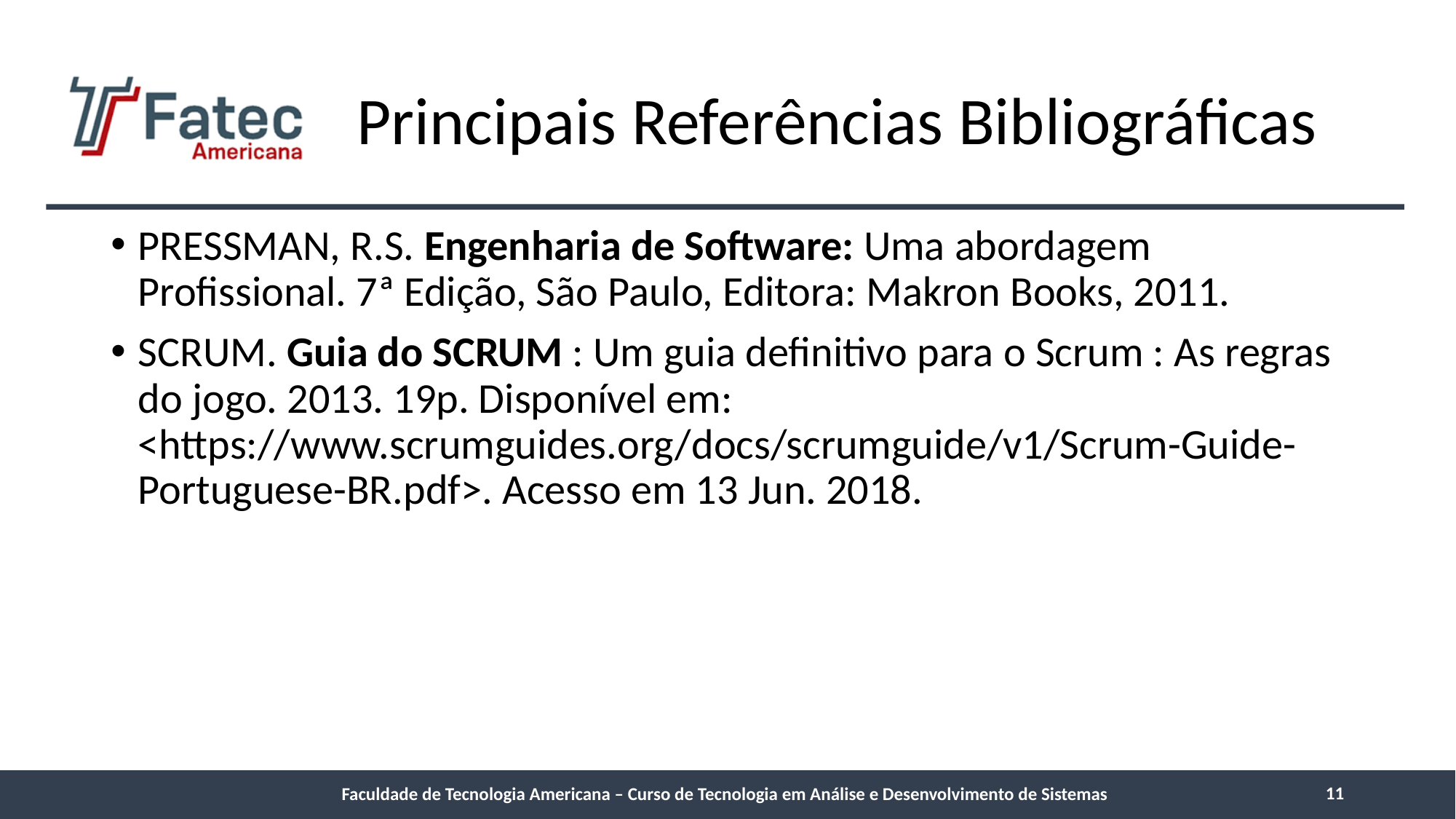

# Principais Referências Bibliográficas
PRESSMAN, R.S. Engenharia de Software: Uma abordagem Profissional. 7ª Edição, São Paulo, Editora: Makron Books, 2011.
SCRUM. Guia do SCRUM : Um guia definitivo para o Scrum : As regras do jogo. 2013. 19p. Disponível em: <https://www.scrumguides.org/docs/scrumguide/v1/Scrum-Guide-Portuguese-BR.pdf>. Acesso em 13 Jun. 2018.

11
Faculdade de Tecnologia Americana – Curso de Tecnologia em Análise e Desenvolvimento de Sistemas